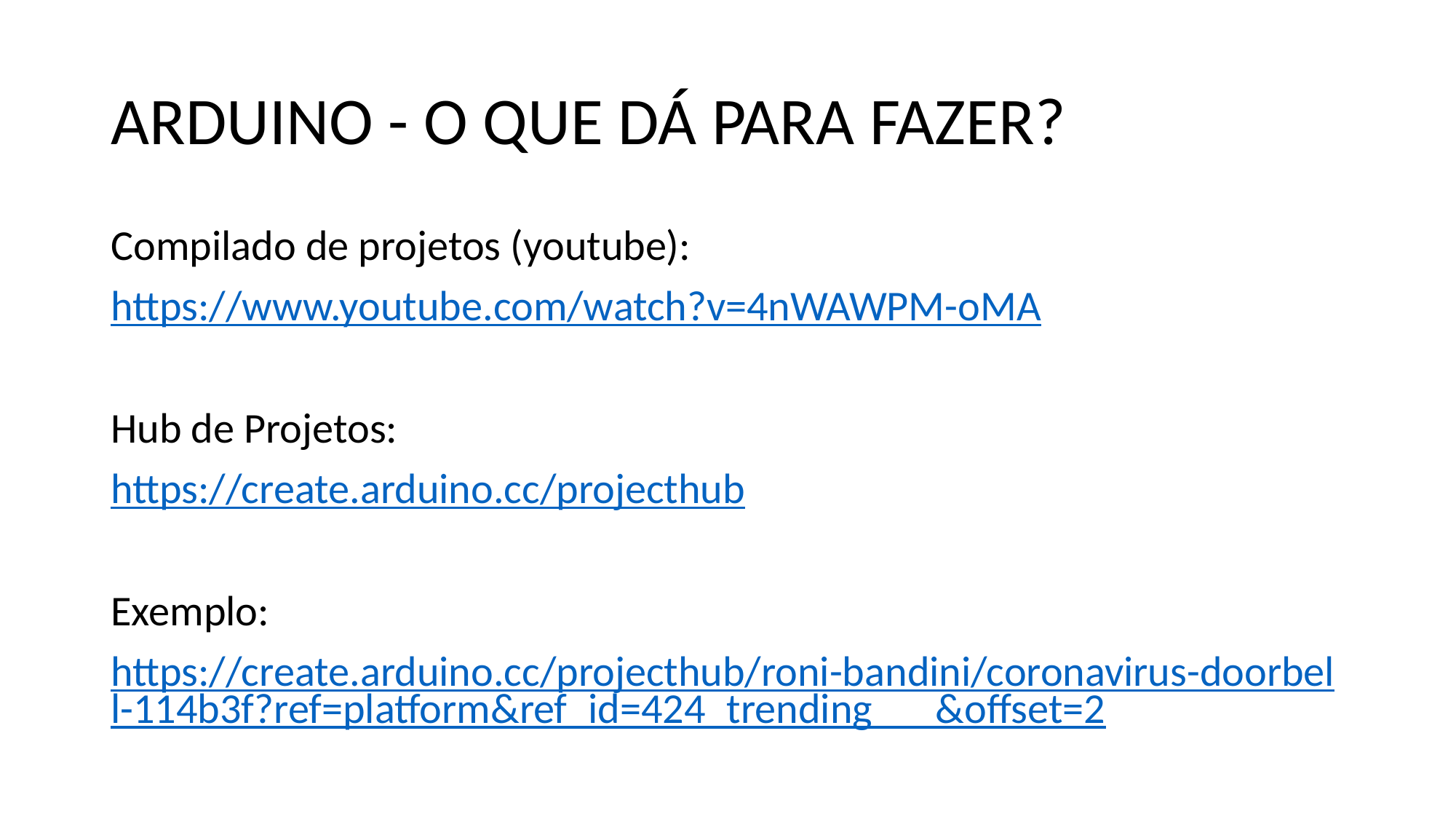

# ARDUINO - O QUE DÁ PARA FAZER?
Compilado de projetos (youtube):
https://www.youtube.com/watch?v=4nWAWPM-oMA

Hub de Projetos:
https://create.arduino.cc/projecthub

Exemplo:
https://create.arduino.cc/projecthub/roni-bandini/coronavirus-doorbell-114b3f?ref=platform&ref_id=424_trending___&offset=2